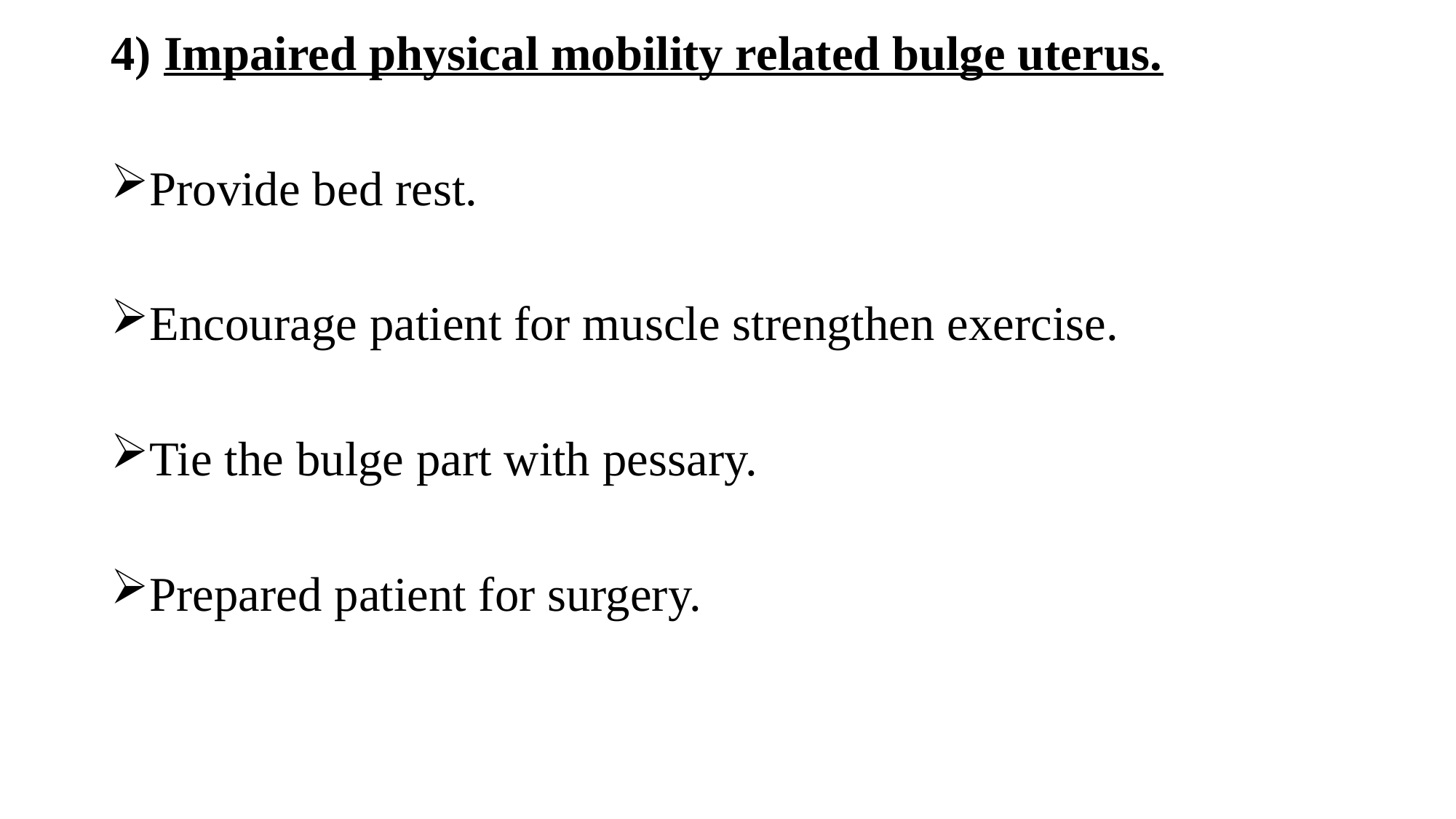

4) Impaired physical mobility related bulge uterus.

Provide bed rest.

Encourage patient for muscle strengthen exercise.

Tie the bulge part with pessary.

Prepared patient for surgery.